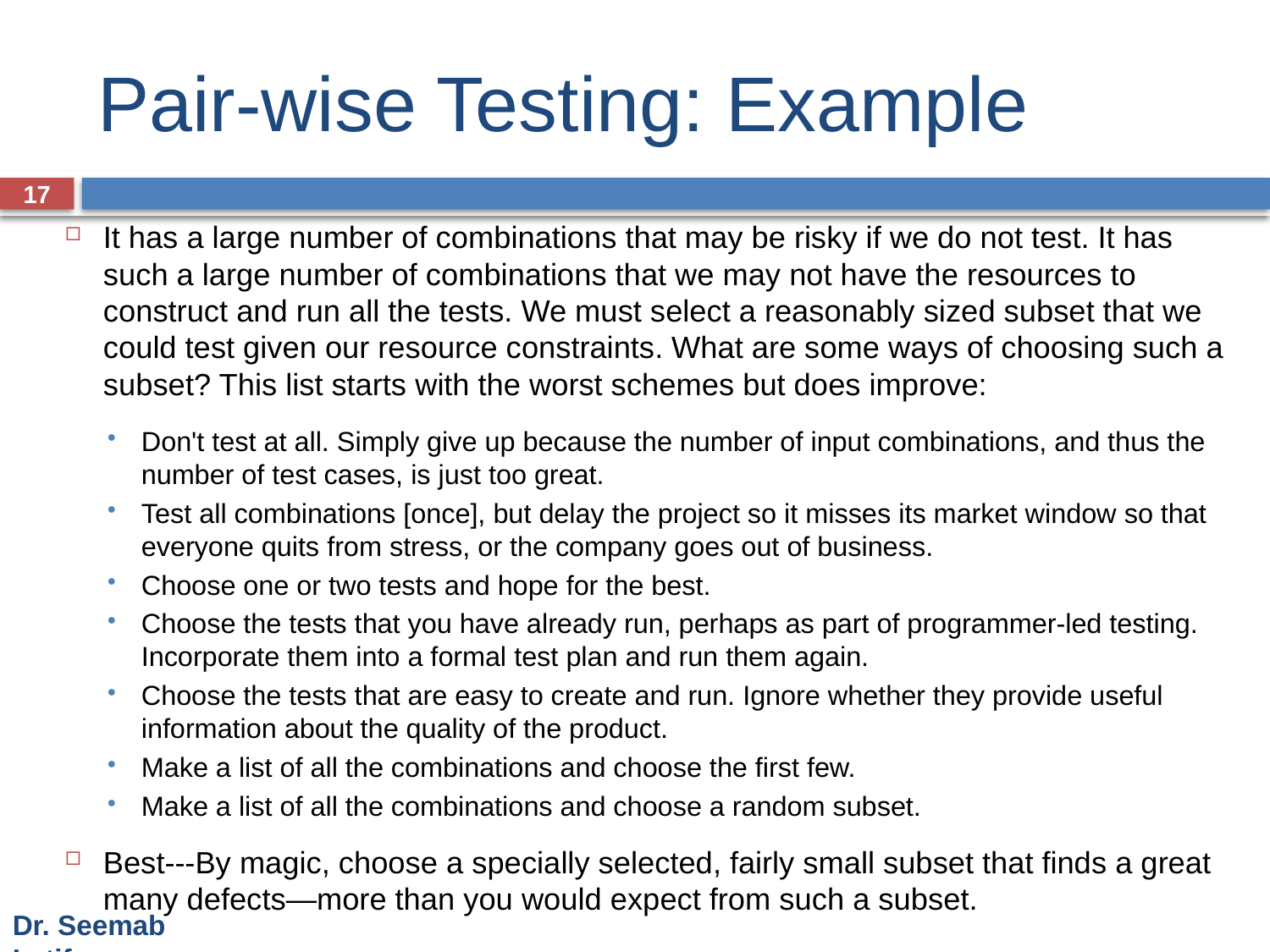

# Pair-wise Testing: Example
17
It has a large number of combinations that may be risky if we do not test. It has such a large number of combinations that we may not have the resources to construct and run all the tests. We must select a reasonably sized subset that we could test given our resource constraints. What are some ways of choosing such a subset? This list starts with the worst schemes but does improve:

Don't test at all. Simply give up because the number of input combinations, and thus the number of test cases, is just too great.
Test all combinations [once], but delay the project so it misses its market window so that everyone quits from stress, or the company goes out of business.
Choose one or two tests and hope for the best.
Choose the tests that you have already run, perhaps as part of programmer-led testing. Incorporate them into a formal test plan and run them again.
Choose the tests that are easy to create and run. Ignore whether they provide useful information about the quality of the product.
Make a list of all the combinations and choose the first few.
Make a list of all the combinations and choose a random subset.

Best---By magic, choose a specially selected, fairly small subset that finds a great many defects—more than you would expect from such a subset.